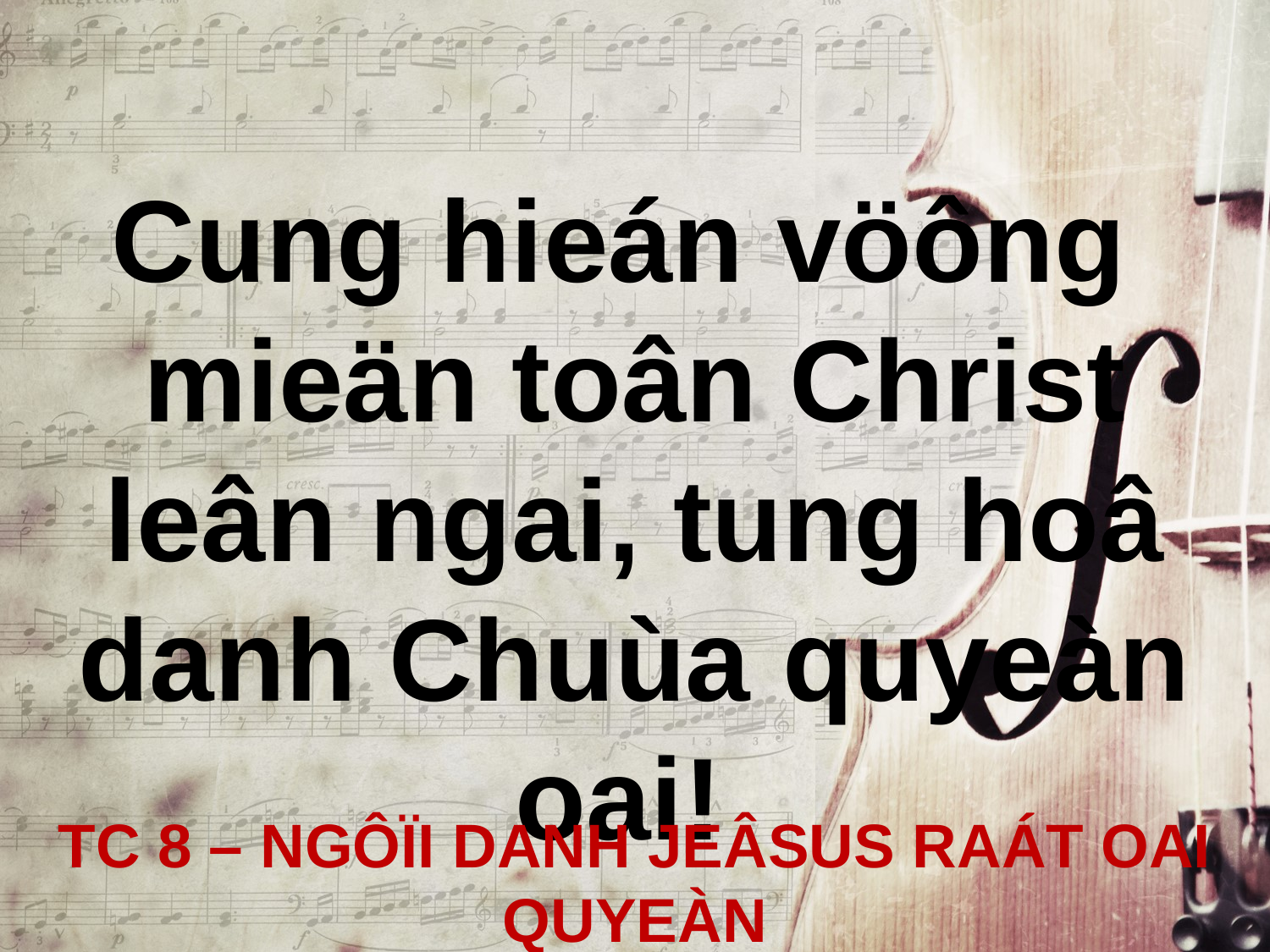

Cung hieán vöông
mieän toân Christ leân ngai, tung hoâ danh Chuùa quyeàn oai!
TC 8 – NGÔÏI DANH JEÂSUS RAÁT OAI QUYEÀN